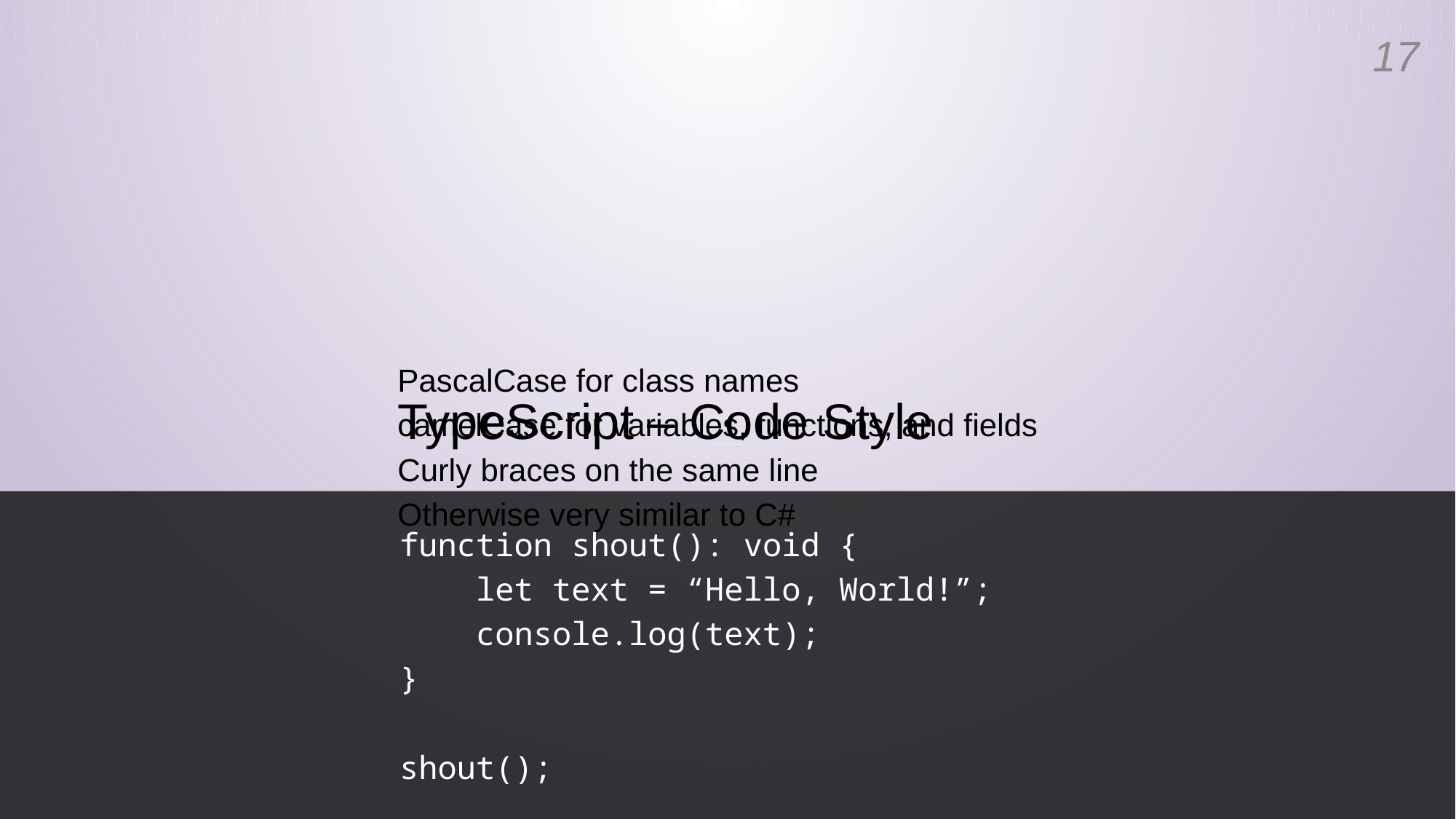

17
# TypeScript – Code Style
PascalCase for class names
camelCase for variables, functions, and fields
Curly braces on the same line
Otherwise very similar to C#
function shout(): void {
    let text = “Hello, World!”;
    console.log(text);
}

shout();